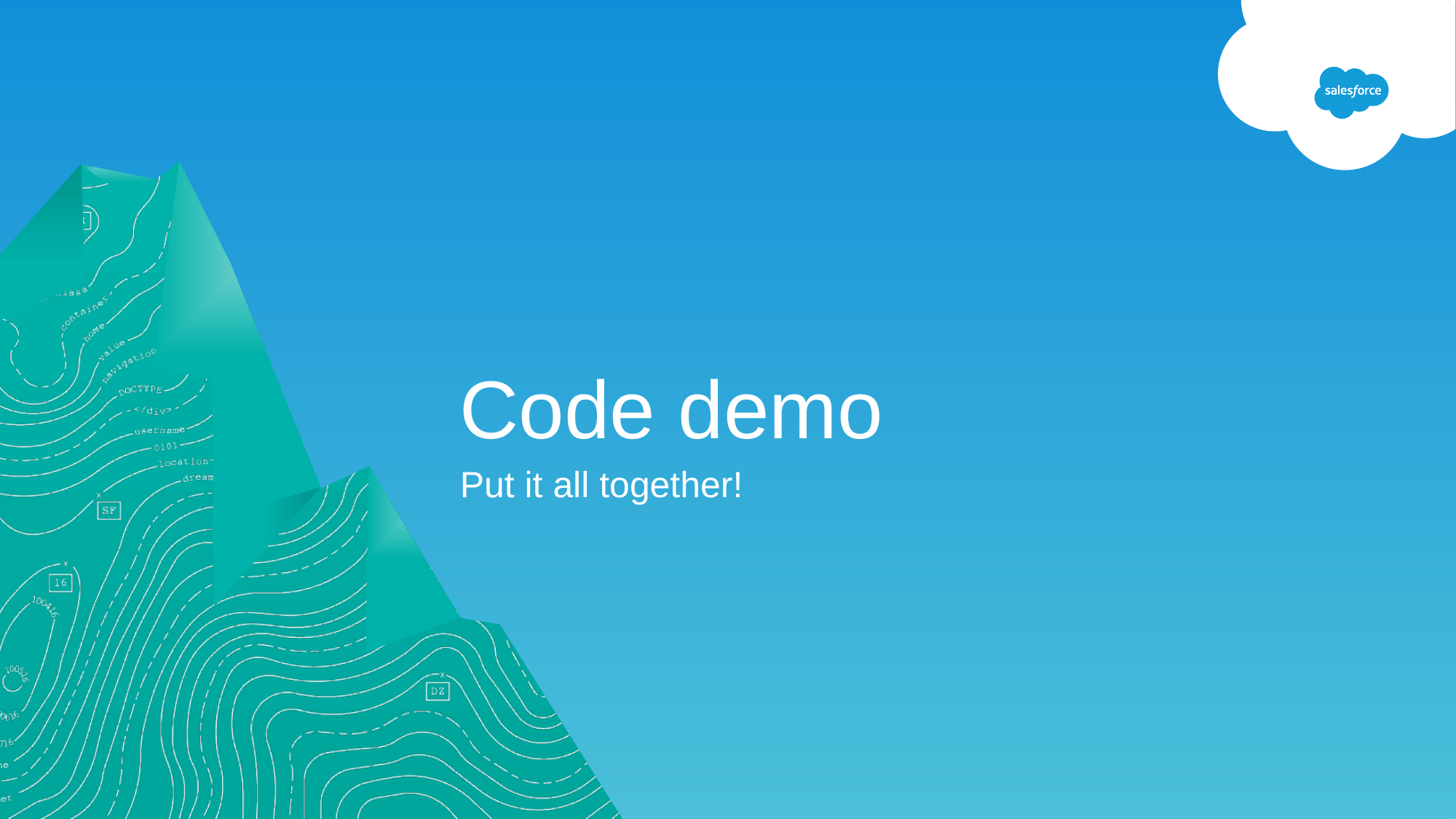

# Code demo
Put it all together!